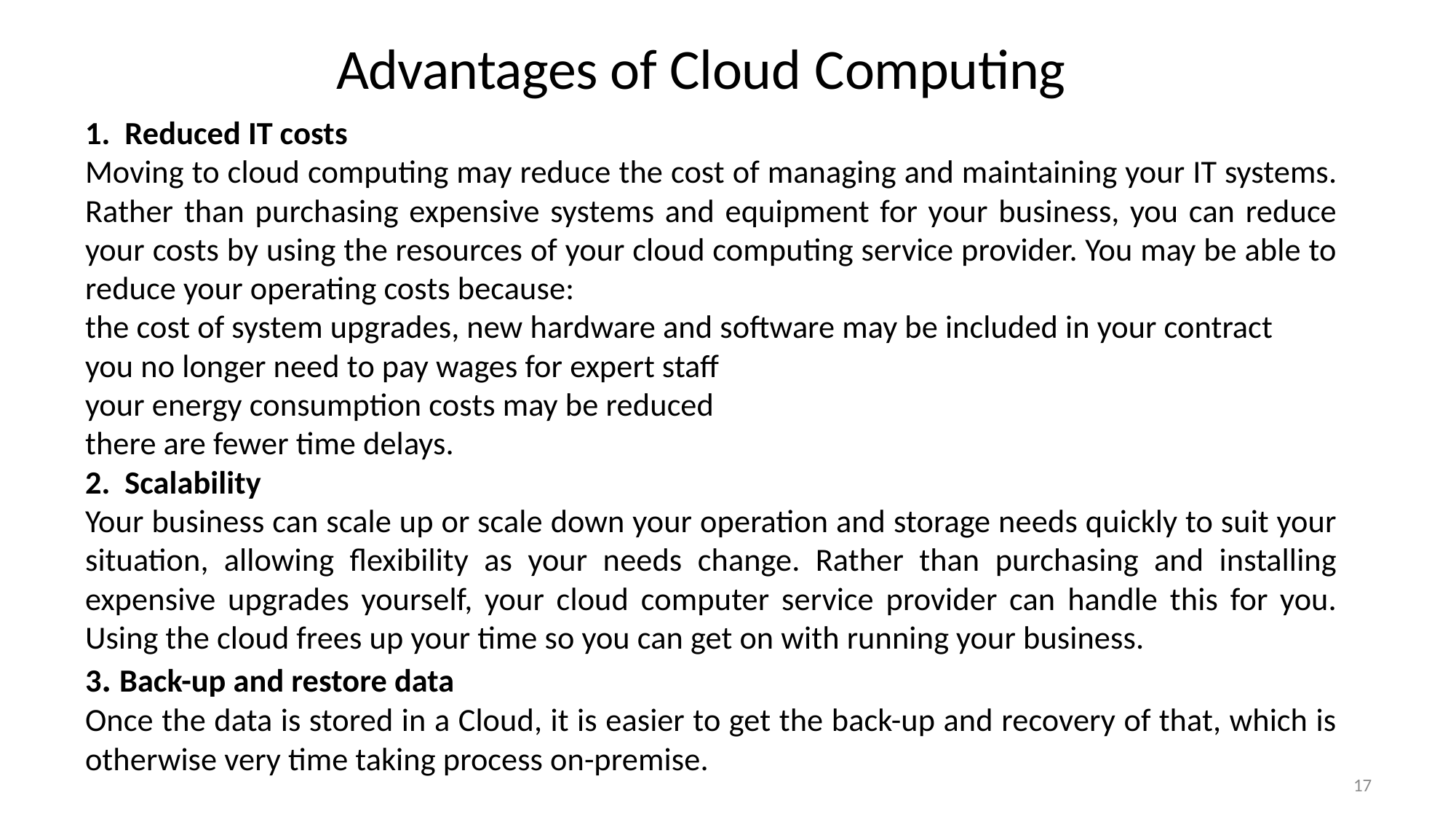

# Advantages of Cloud Computing
1.  Reduced IT costs
Moving to cloud computing may reduce the cost of managing and maintaining your IT systems. Rather than purchasing expensive systems and equipment for your business, you can reduce your costs by using the resources of your cloud computing service provider. You may be able to reduce your operating costs because:
the cost of system upgrades, new hardware and software may be included in your contract
you no longer need to pay wages for expert staff
your energy consumption costs may be reduced
there are fewer time delays.
2.  Scalability
Your business can scale up or scale down your operation and storage needs quickly to suit your situation, allowing flexibility as your needs change. Rather than purchasing and installing expensive upgrades yourself, your cloud computer service provider can handle this for you. Using the cloud frees up your time so you can get on with running your business.
3. Back-up and restore data
Once the data is stored in a Cloud, it is easier to get the back-up and recovery of that, which is otherwise very time taking process on-premise.

17